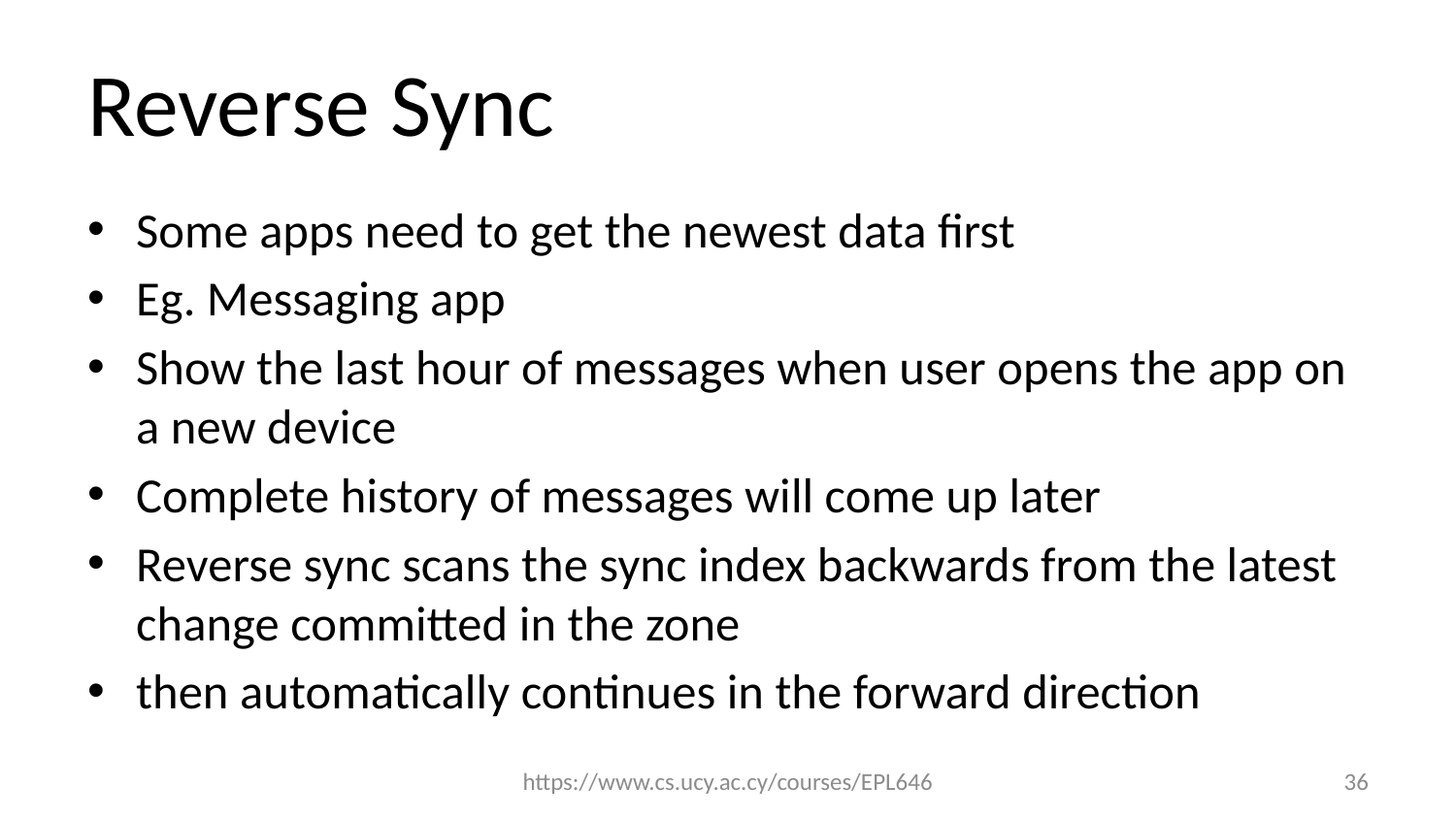

# Reverse Sync
Some apps need to get the newest data first
Eg. Messaging app
Show the last hour of messages when user opens the app on a new device
Complete history of messages will come up later
Reverse sync scans the sync index backwards from the latest change committed in the zone
then automatically continues in the forward direction

https://www.cs.ucy.ac.cy/courses/EPL646
36